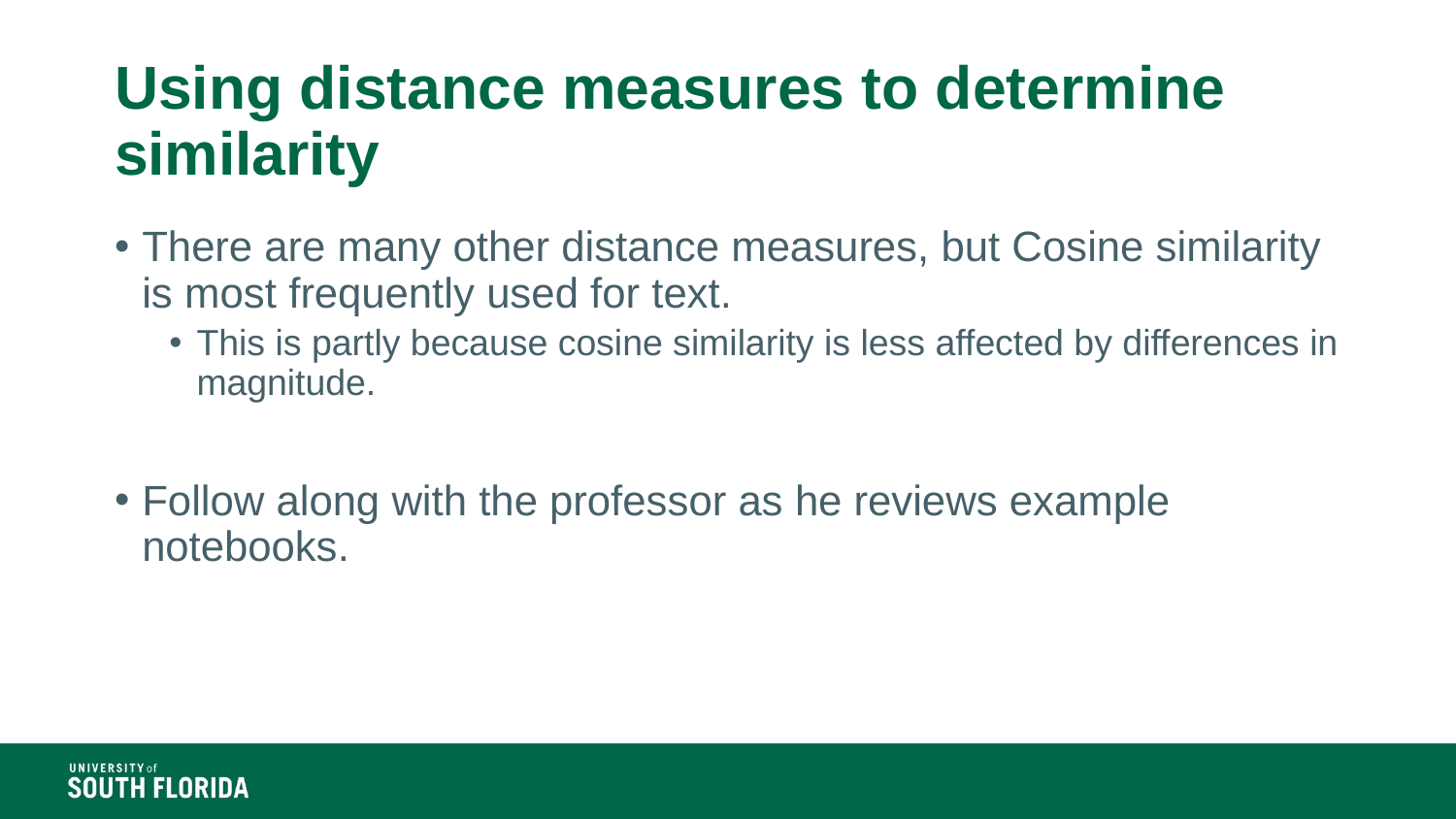

# Using distance measures to determine similarity
There are many other distance measures, but Cosine similarity is most frequently used for text.
This is partly because cosine similarity is less affected by differences in magnitude.

Follow along with the professor as he reviews example notebooks.